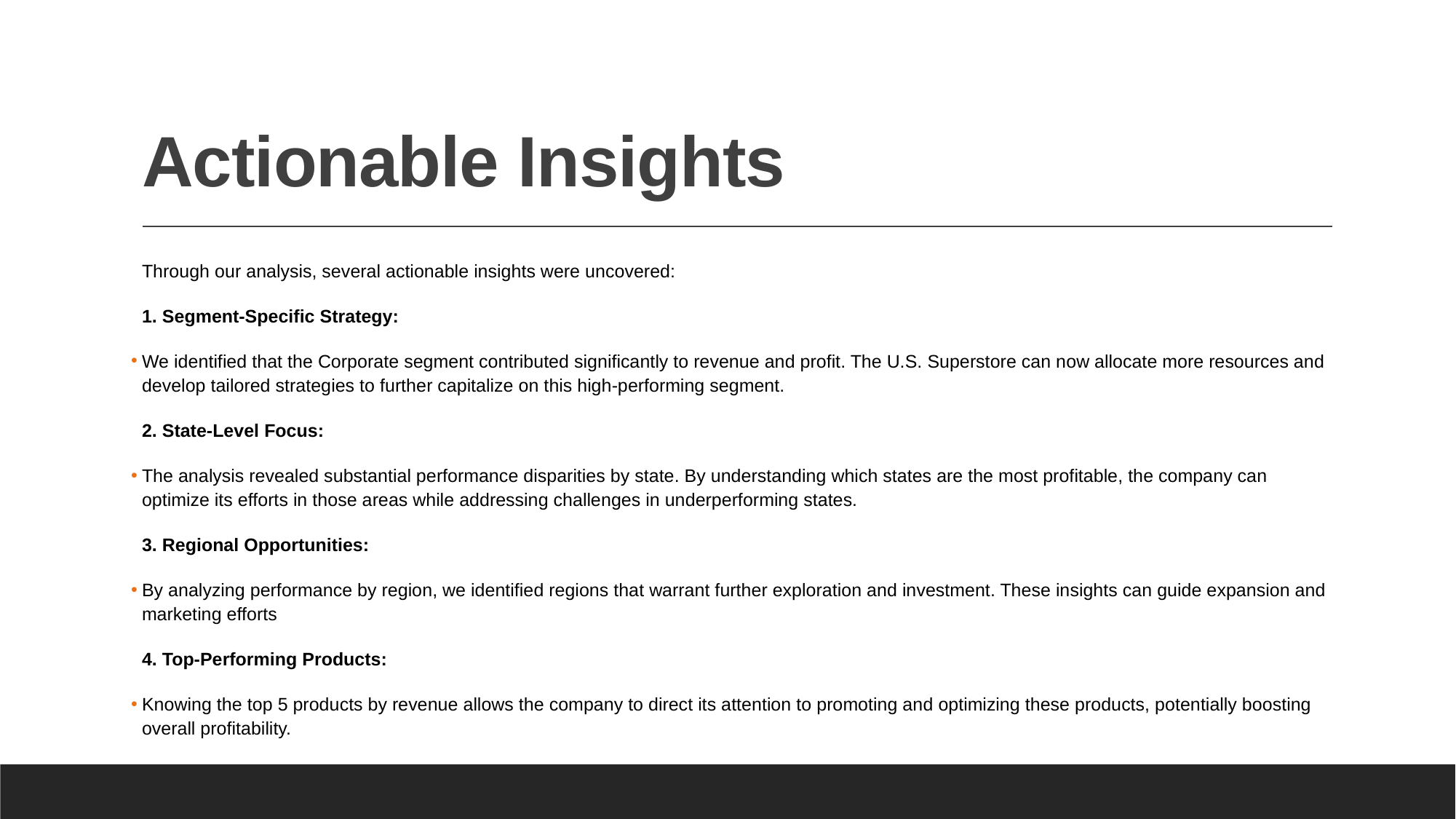

# Actionable Insights
Through our analysis, several actionable insights were uncovered:
1. Segment-Specific Strategy:
We identified that the Corporate segment contributed significantly to revenue and profit. The U.S. Superstore can now allocate more resources and develop tailored strategies to further capitalize on this high-performing segment.
2. State-Level Focus:
The analysis revealed substantial performance disparities by state. By understanding which states are the most profitable, the company can optimize its efforts in those areas while addressing challenges in underperforming states.
3. Regional Opportunities:
By analyzing performance by region, we identified regions that warrant further exploration and investment. These insights can guide expansion and marketing efforts
4. Top-Performing Products:
Knowing the top 5 products by revenue allows the company to direct its attention to promoting and optimizing these products, potentially boosting overall profitability.